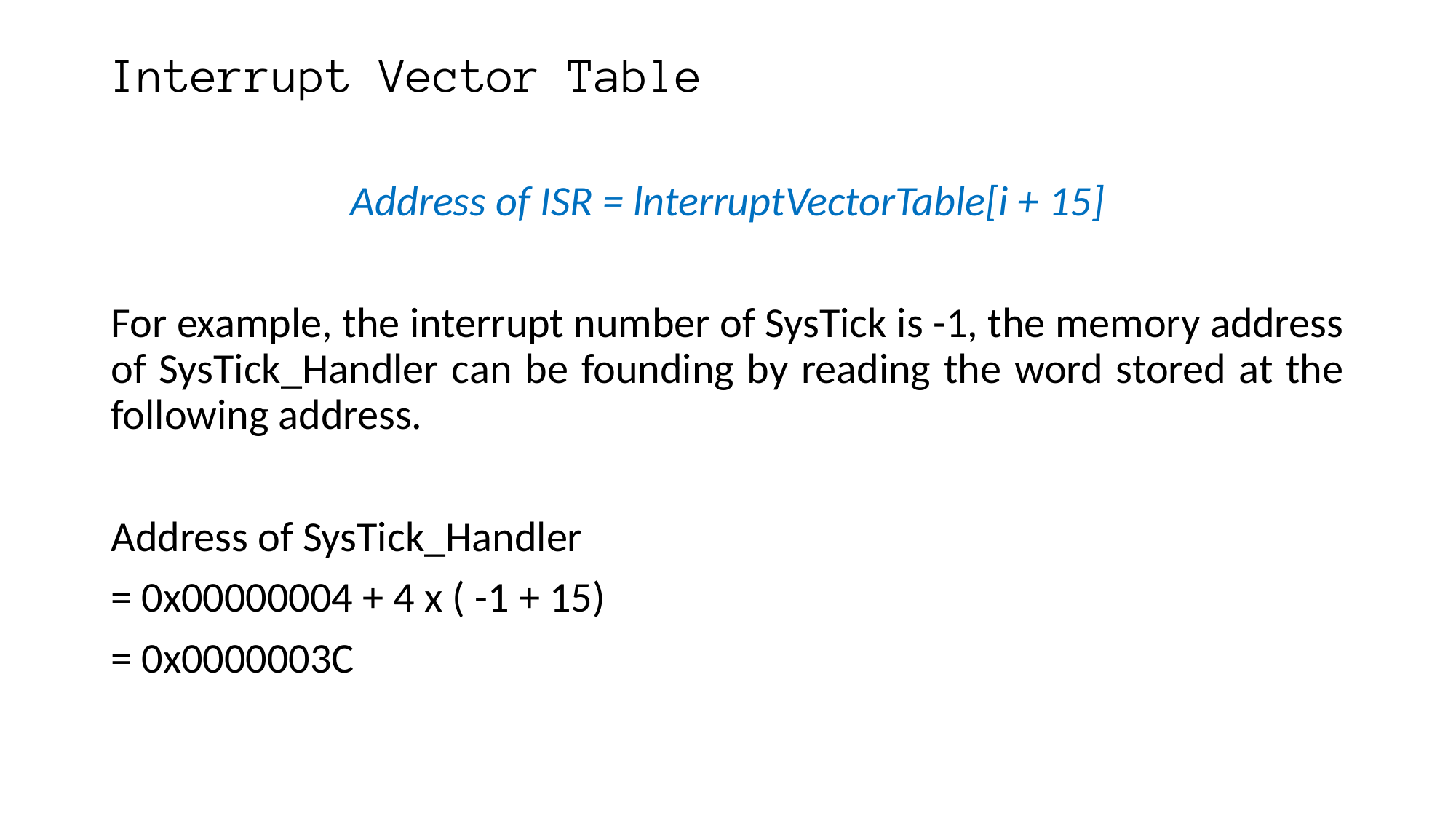

# Interrupt Vector Table

Address of ISR = lnterruptVectorTable[i + 15]

For example, the interrupt number of SysTick is -1, the memory address of SysTick_Handler can be founding by reading the word stored at the following address.

Address of SysTick_Handler
= 0x00000004 + 4 x ( -1 + 15)
= 0x0000003C